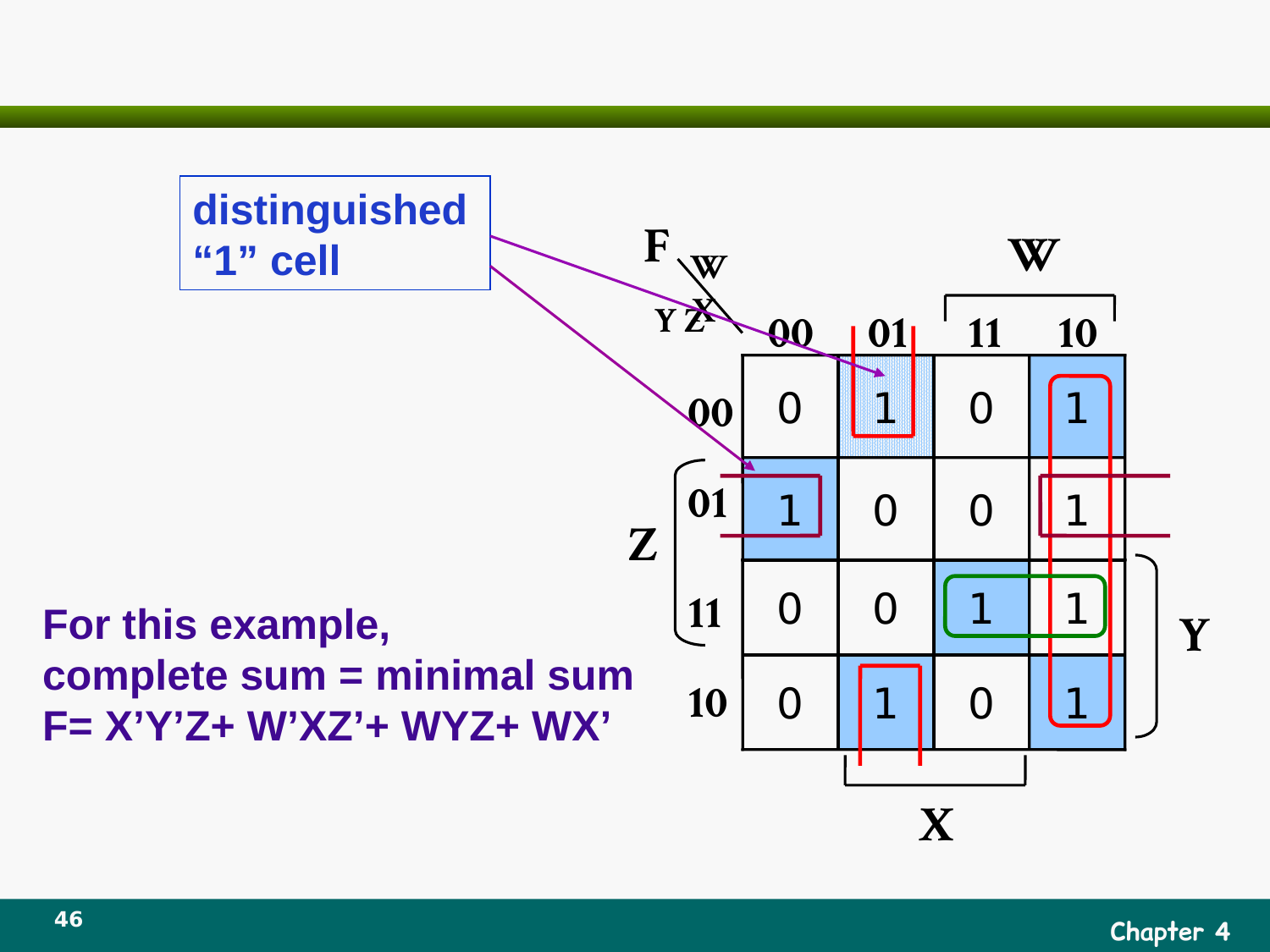

#
distinguished “1” cell
F
W
W X

Y Z
00
01

11
10
0

1

0

1

1

0
0
1

00

01
Z

0

0

1

1

0

1
0
1

11
Y
10

X

For this example,
complete sum = minimal sum
F= X’Y’Z+ W’XZ’+ WYZ+ WX’

46
Chapter 4